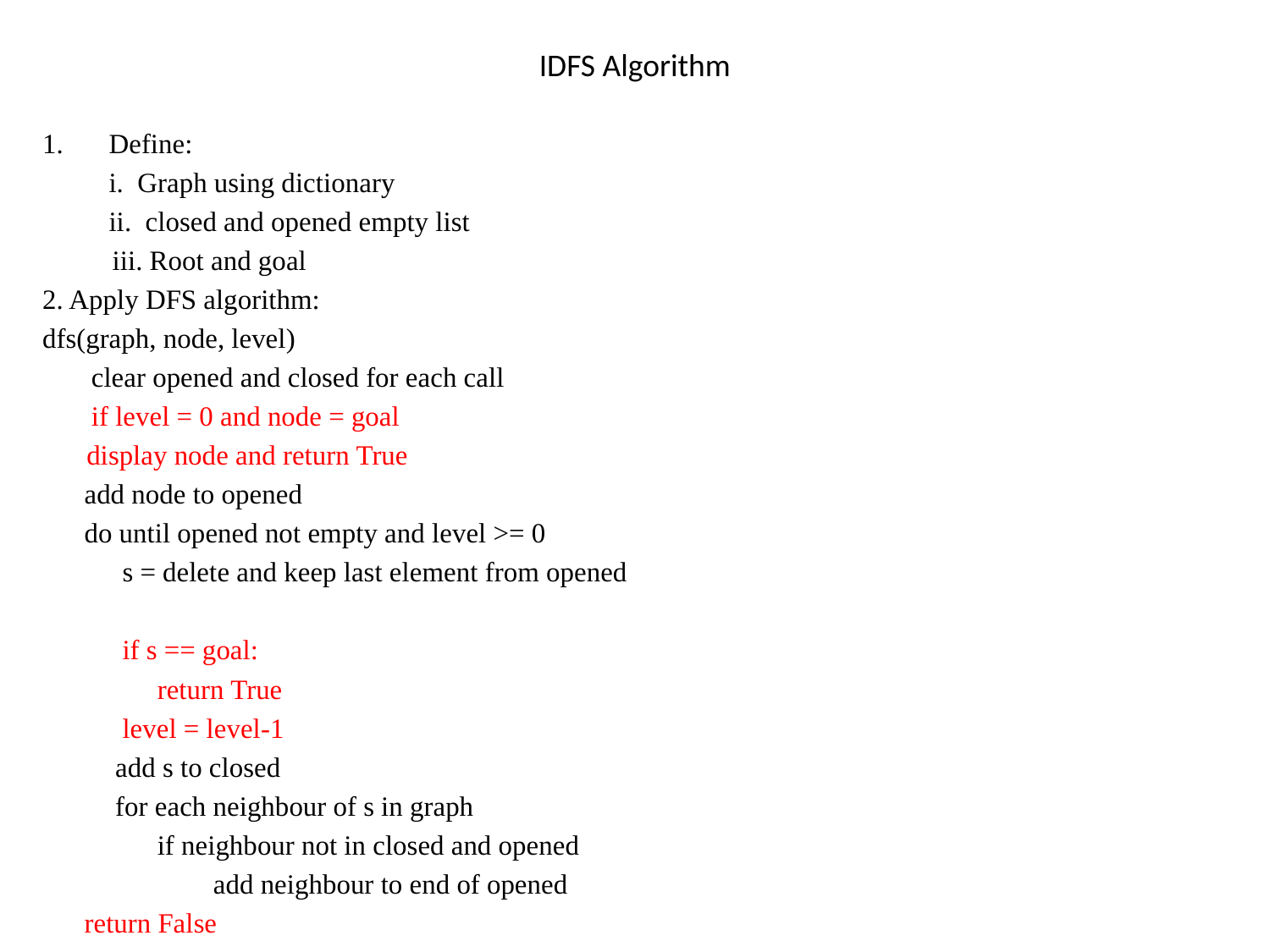

# IDFS Algorithm
Define:
	i.  Graph using dictionary
	ii.  closed and opened empty list
          iii. Root and goal
2. Apply DFS algorithm:
dfs(graph, node, level)
       clear opened and closed for each call
       if level = 0 and node = goal
		display node and return True
      add node to opened
      do until opened not empty and level >= 0
   s = delete and keep last element from opened

   if s == goal:
        return True
   level = level-1
  add s to closed
  for each neighbour of s in graph
        if neighbour not in closed and opened
                add neighbour to end of opened
      return False